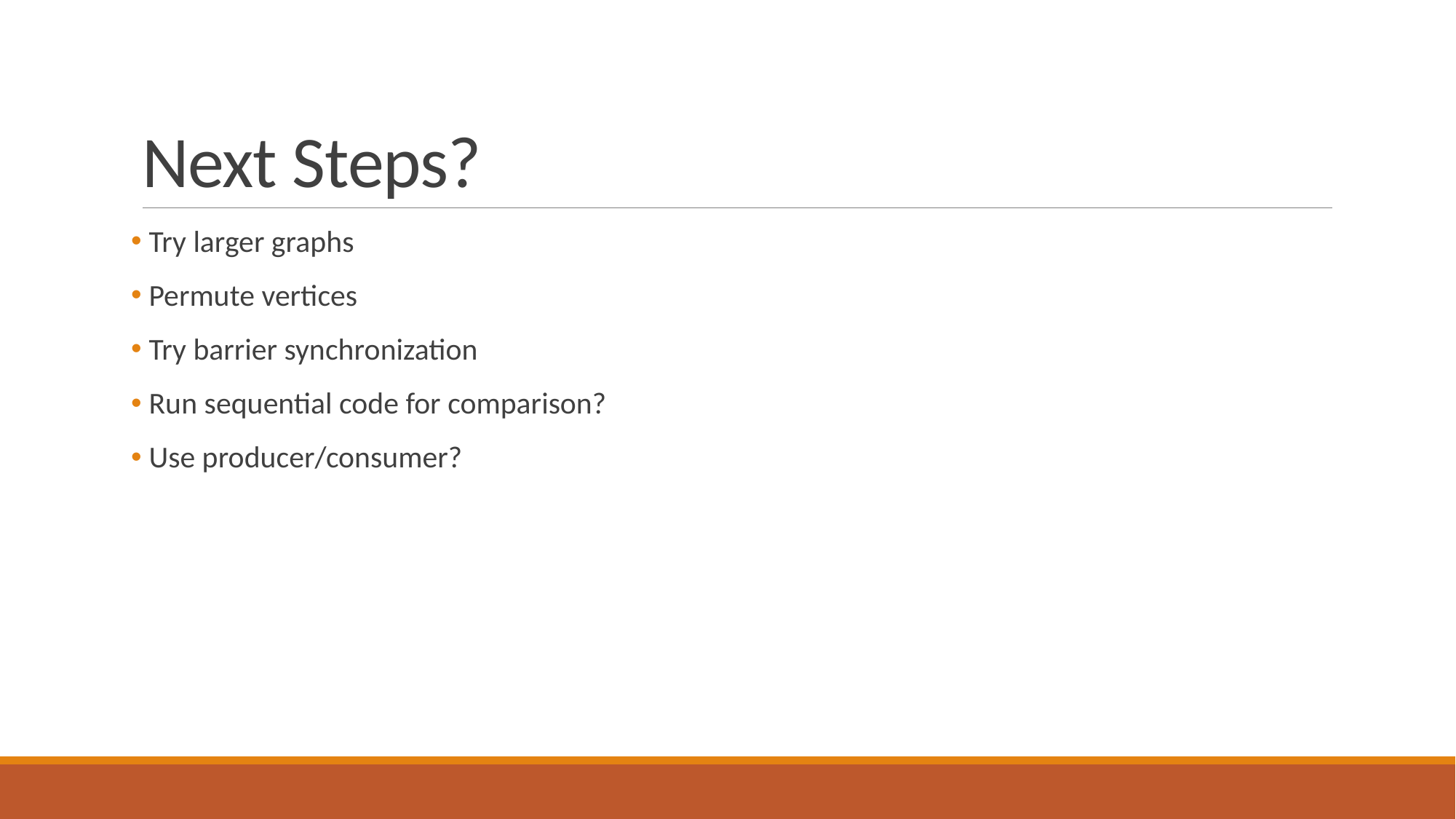

# Next Steps?
 Try larger graphs
 Permute vertices
 Try barrier synchronization
 Run sequential code for comparison?
 Use producer/consumer?